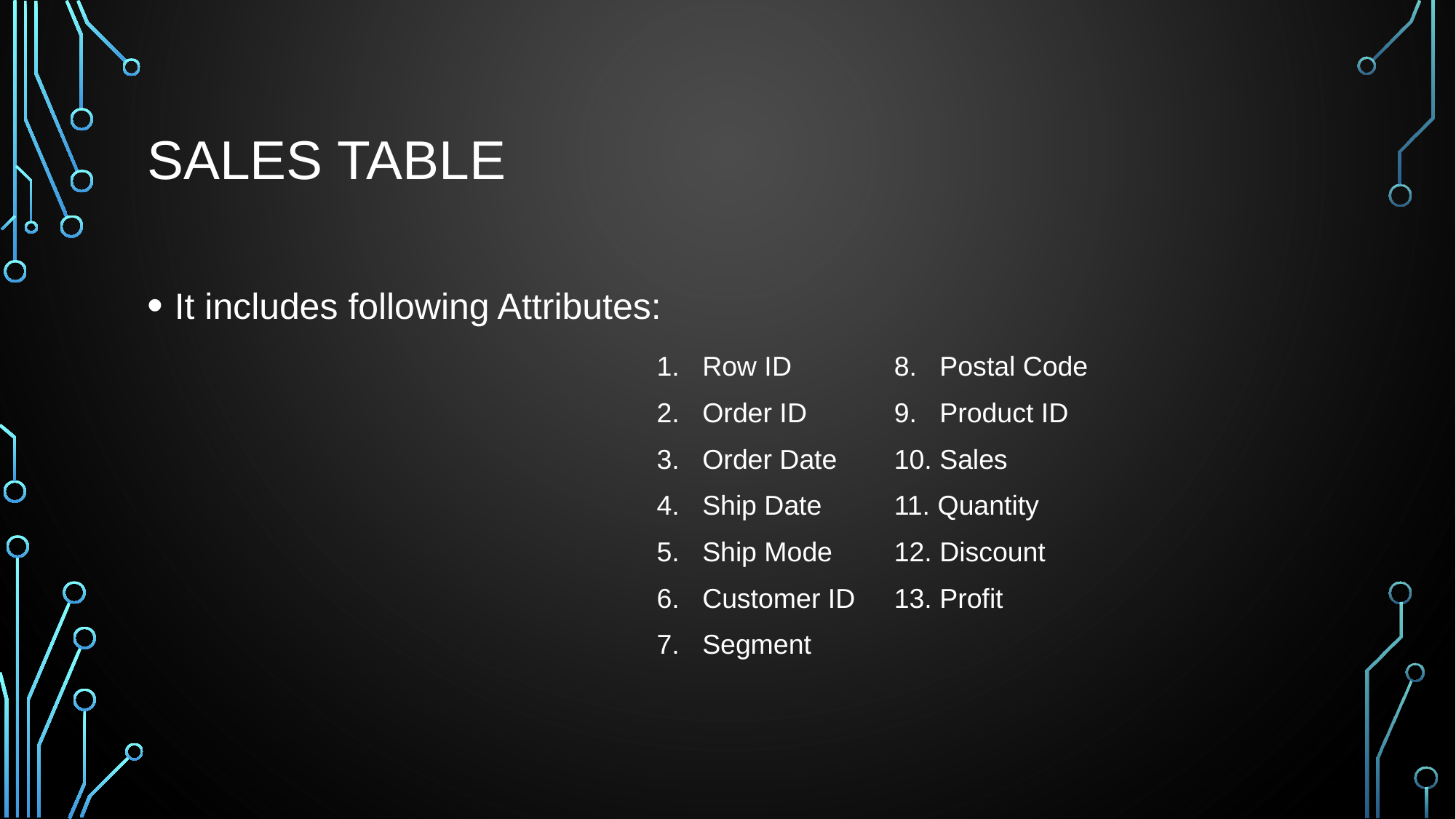

# Sales Table
It includes following Attributes:

| 1. Row ID | 8. Postal Code |
| --- | --- |
| 2. Order ID | 9. Product ID |
| 3. Order Date | 10. Sales |
| 4. Ship Date | 11. Quantity |
| 5. Ship Mode | 12. Discount |
| 6. Customer ID | 13. Profit |
| 7. Segment |  |